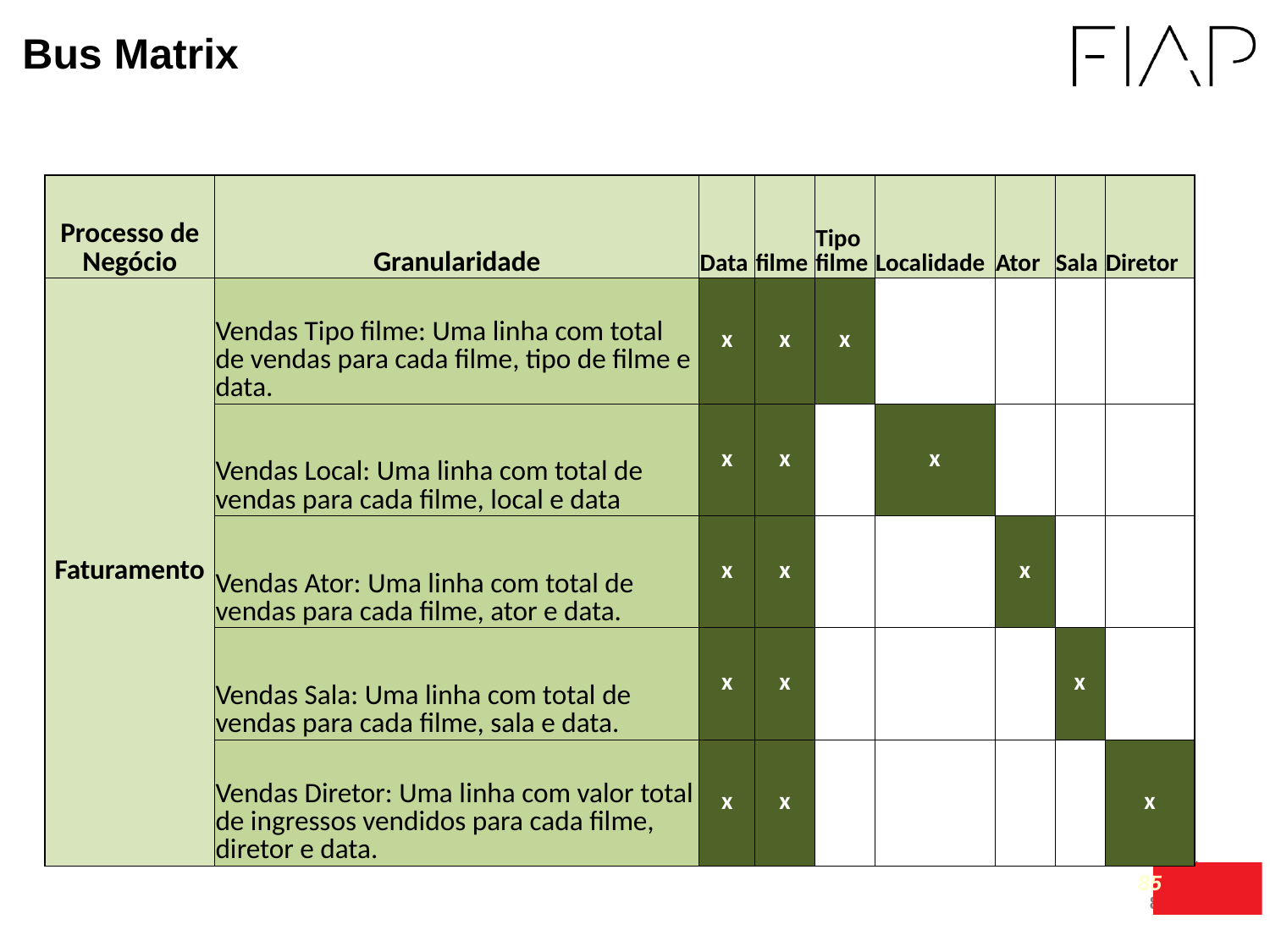

85
# Bus Matrix
|  |  |  |  |  |  |  |  |  |  |  |
| --- | --- | --- | --- | --- | --- | --- | --- | --- | --- | --- |
|  | Processo de Negócio | Granularidade | Data | filme | Tipo filme | Localidade | Ator | Sala | Diretor |  |
|  | Faturamento | Vendas Tipo filme: Uma linha com total de vendas para cada filme, tipo de filme e data. | x | x | x |  |  |  |  |  |
|  |  | Vendas Local: Uma linha com total de vendas para cada filme, local e data | x | x |  | x |  |  |  |  |
|  |  | Vendas Ator: Uma linha com total de vendas para cada filme, ator e data. | x | x |  |  | x |  |  |  |
|  |  | Vendas Sala: Uma linha com total de vendas para cada filme, sala e data. | x | x |  |  |  | x |  |  |
|  |  | Vendas Diretor: Uma linha com valor total de ingressos vendidos para cada filme, diretor e data. | x | x |  |  |  |  | x | . |